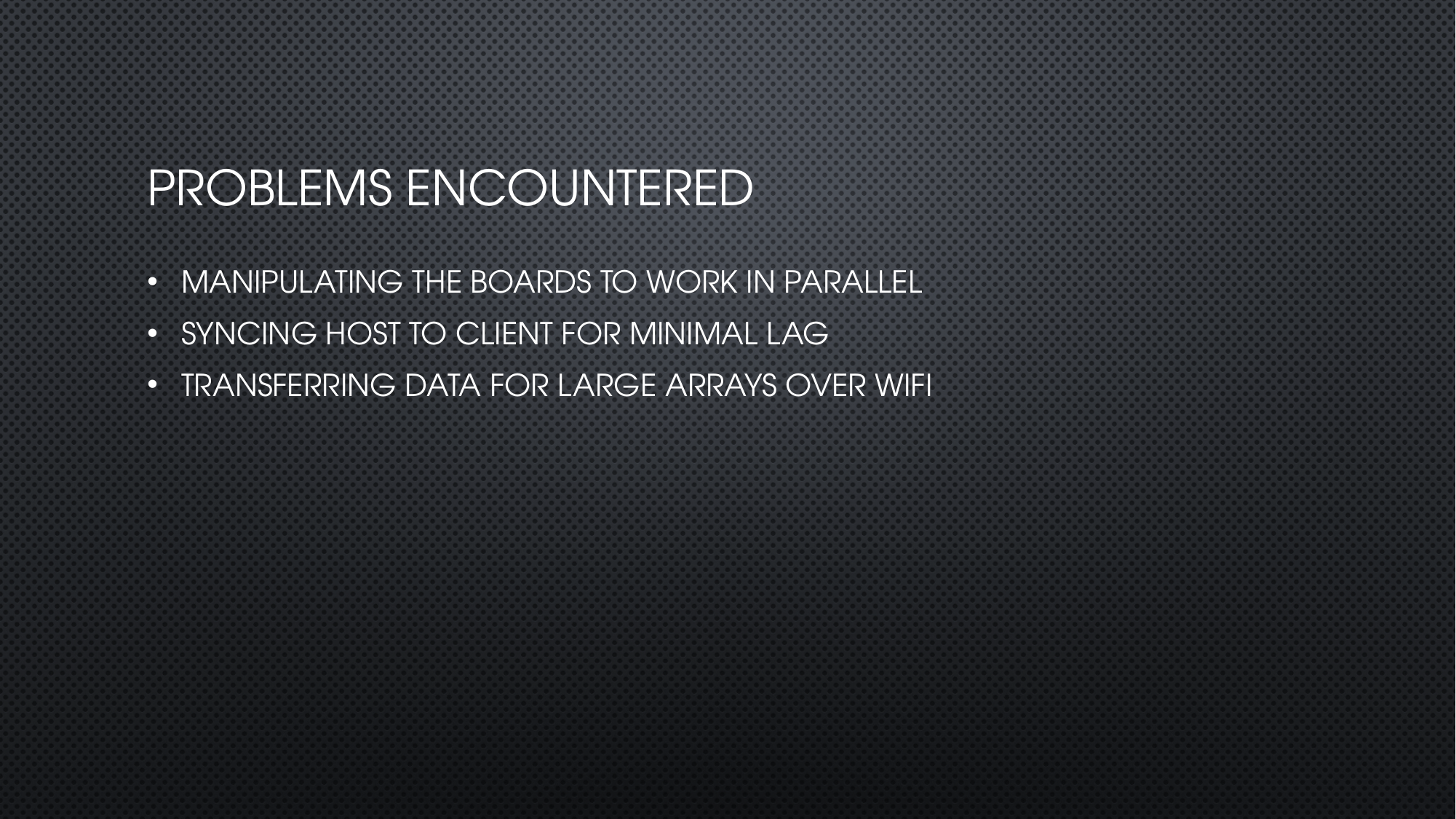

# Problems Encountered
Manipulating the boards to work in parallel
Syncing host to client for minimal lag
Transferring data for large arrays over wifi